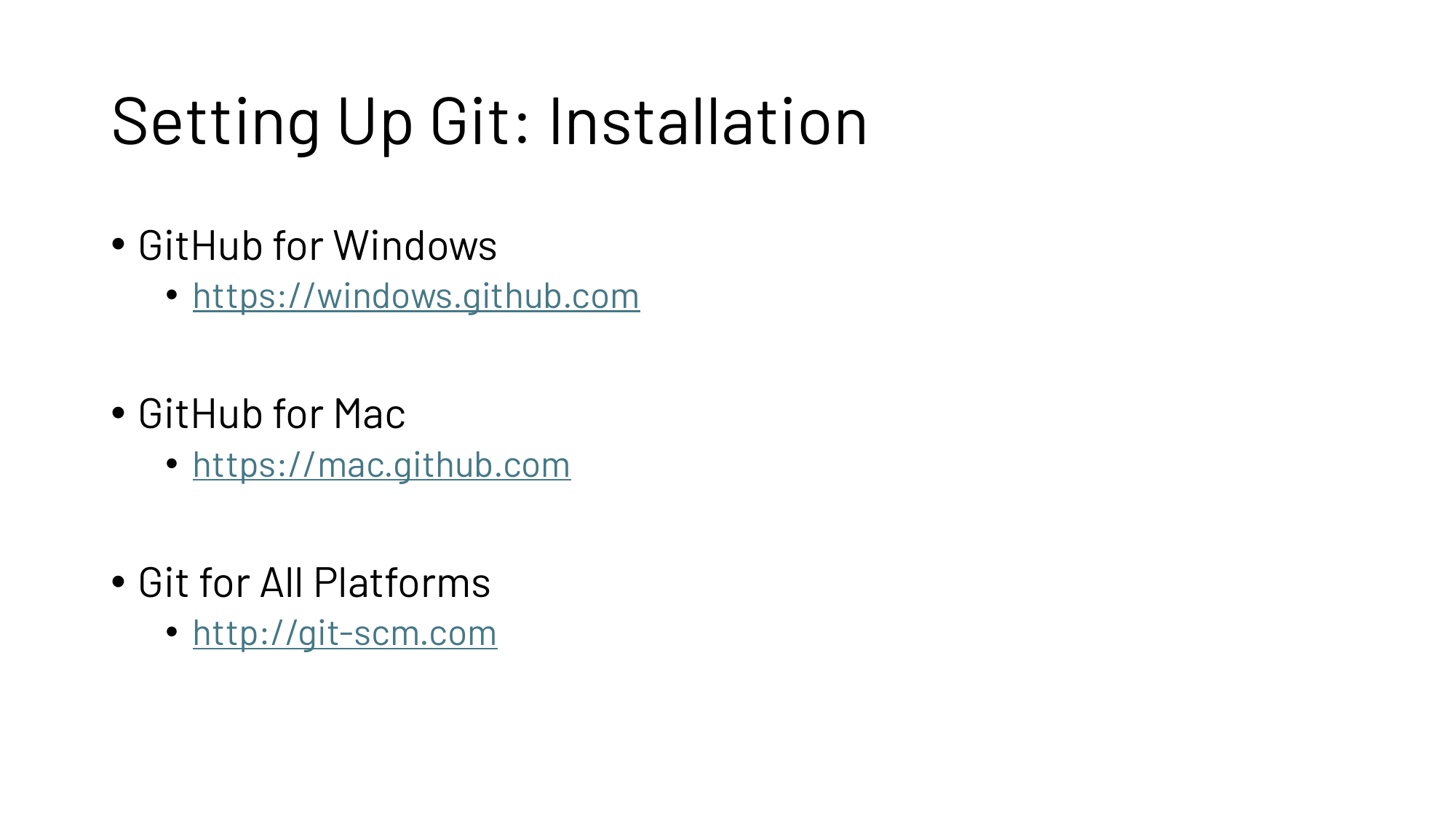

# Setting Up Git: Installation
GitHub for Windows
https://windows.github.com

GitHub for Mac
https://mac.github.com

Git for All Platforms
http://git-scm.com